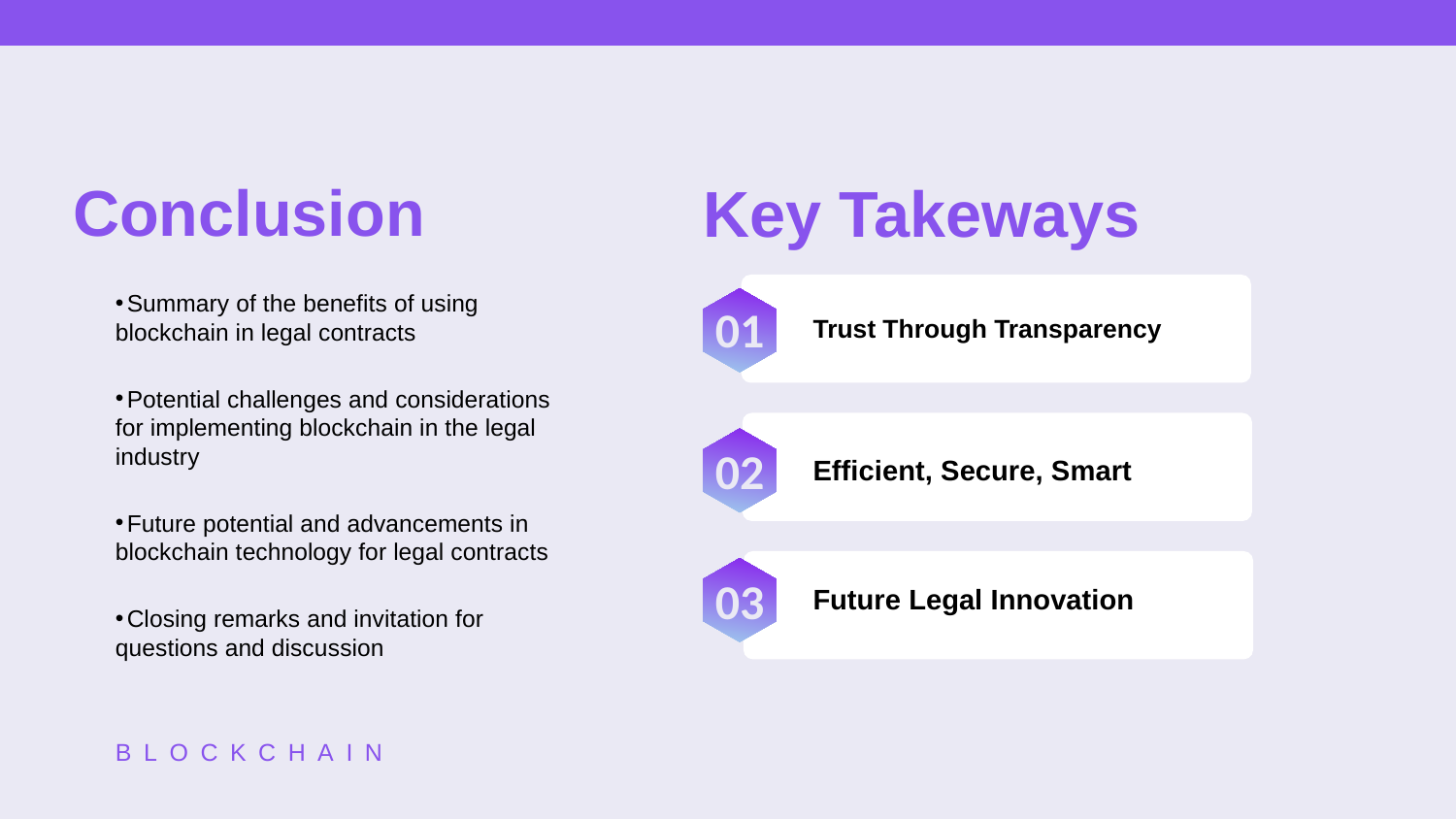

# Conclusion
Key Takeways

 Summary of the benefits of using blockchain in legal contracts

 Potential challenges and considerations for implementing blockchain in the legal industry

 Future potential and advancements in blockchain technology for legal contracts

 Closing remarks and invitation for questions and discussion

01
Trust Through Transparency

02
Efficient, Secure, Smart

03
Future Legal Innovation
BLOCKCHAIN